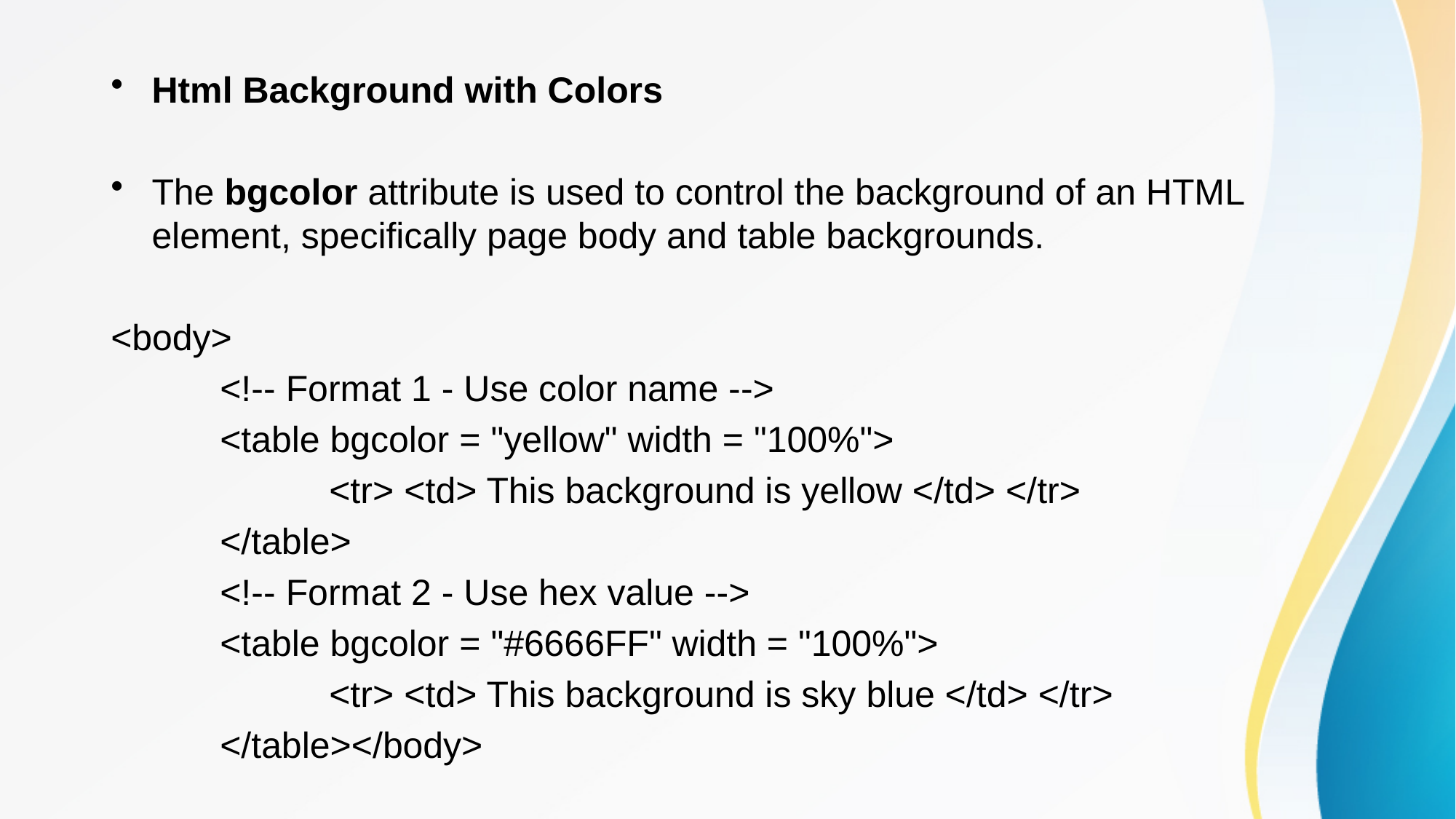

Html Background with Colors

The bgcolor attribute is used to control the background of an HTML element, specifically page body and table backgrounds.

<body>
	<!-- Format 1 - Use color name -->
	<table bgcolor = "yellow" width = "100%">
		<tr> <td> This background is yellow </td> </tr>
	</table>
	<!-- Format 2 - Use hex value -->
	<table bgcolor = "#6666FF" width = "100%">
		<tr> <td> This background is sky blue </td> </tr>
	</table></body>